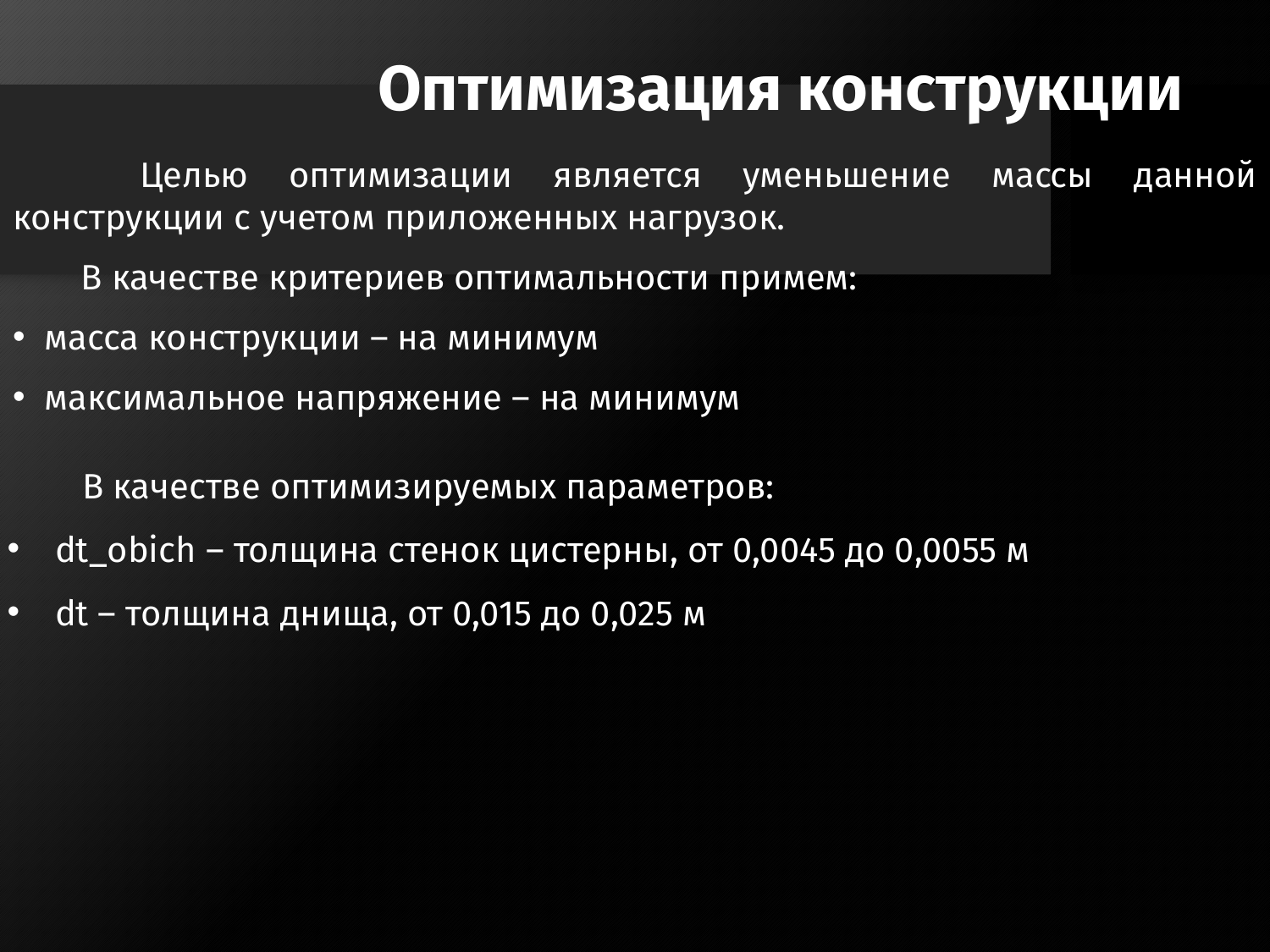

# Оптимизация конструкции
	Целью оптимизации является уменьшение массы данной конструкции с учетом приложенных нагрузок.
  В качестве критериев оптимальности примем:
масса конструкции – на минимум
максимальное напряжение – на минимум
В качестве оптимизируемых параметров:
dt_obich – толщина стенок цистерны, от 0,0045 до 0,0055 м
dt – толщина днища, от 0,015 до 0,025 м